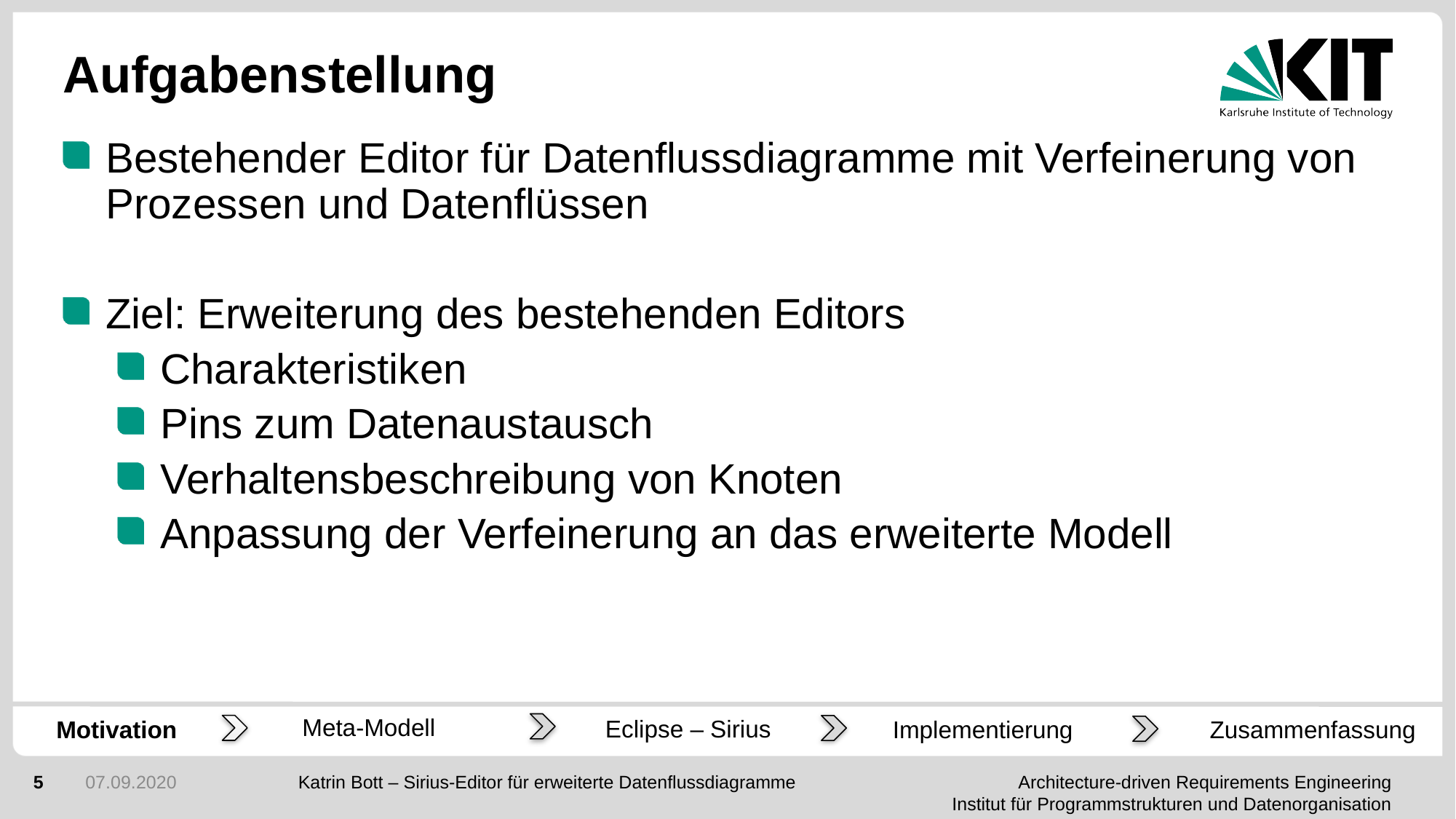

Aufgabenstellung
Bestehender Editor für Datenflussdiagramme mit Verfeinerung von Prozessen und Datenflüssen

Ziel: Erweiterung des bestehenden Editors
Charakteristiken
Pins zum Datenaustausch
Verhaltensbeschreibung von Knoten
Anpassung der Verfeinerung an das erweiterte Modell

Meta-Modell
Eclipse – Sirius
Motivation
Implementierung
Zusammenfassung

5
07.09.2020